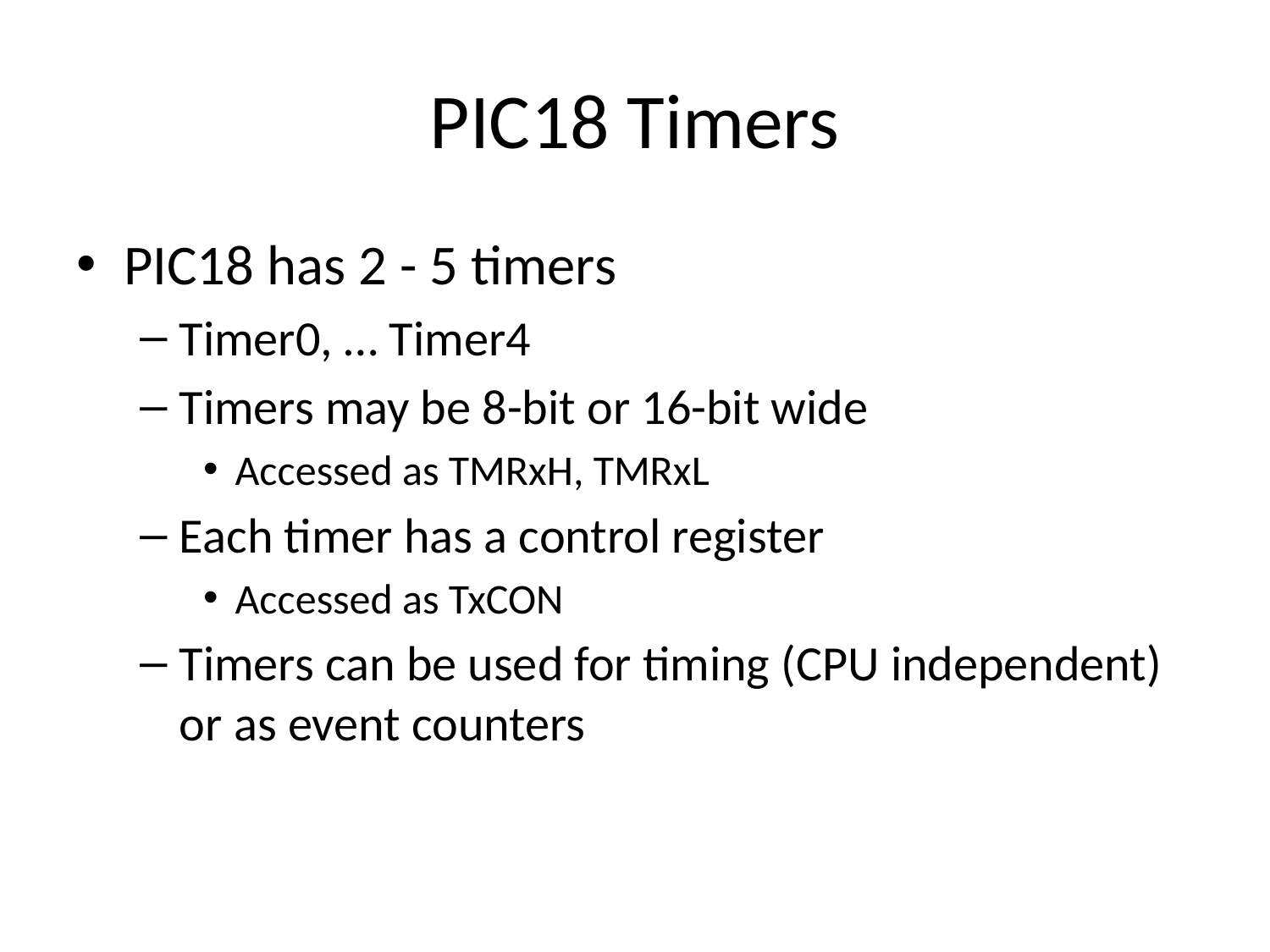

# PIC18 Timers
PIC18 has 2 - 5 timers
Timer0, … Timer4
Timers may be 8-bit or 16-bit wide
Accessed as TMRxH, TMRxL
Each timer has a control register
Accessed as TxCON
Timers can be used for timing (CPU independent) or as event counters